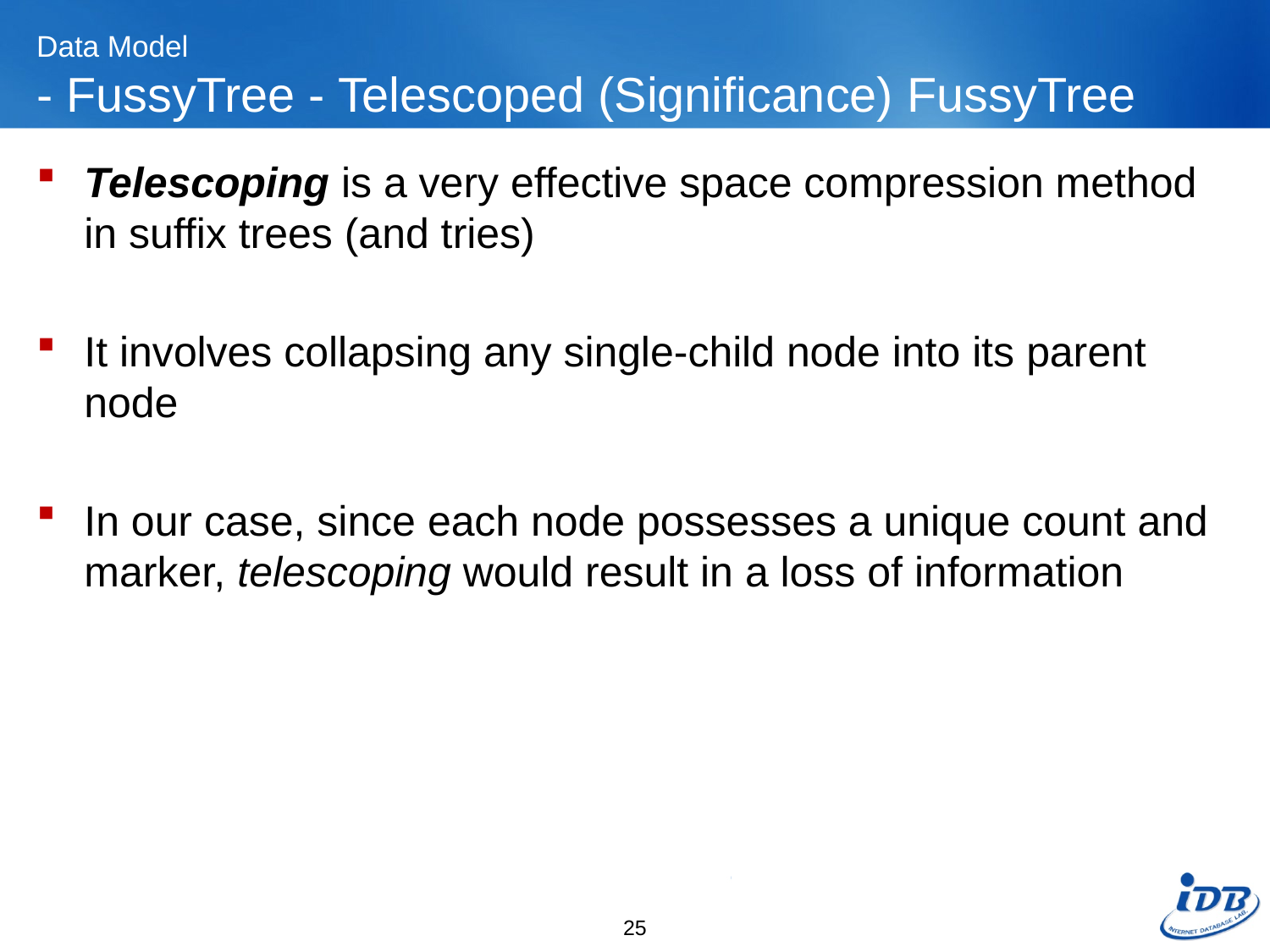

# Data Model - FussyTree - Telescoped (Significance) FussyTree
Telescoping is a very effective space compression method in suffix trees (and tries)

It involves collapsing any single-child node into its parent node

In our case, since each node possesses a unique count and marker, telescoping would result in a loss of information

25